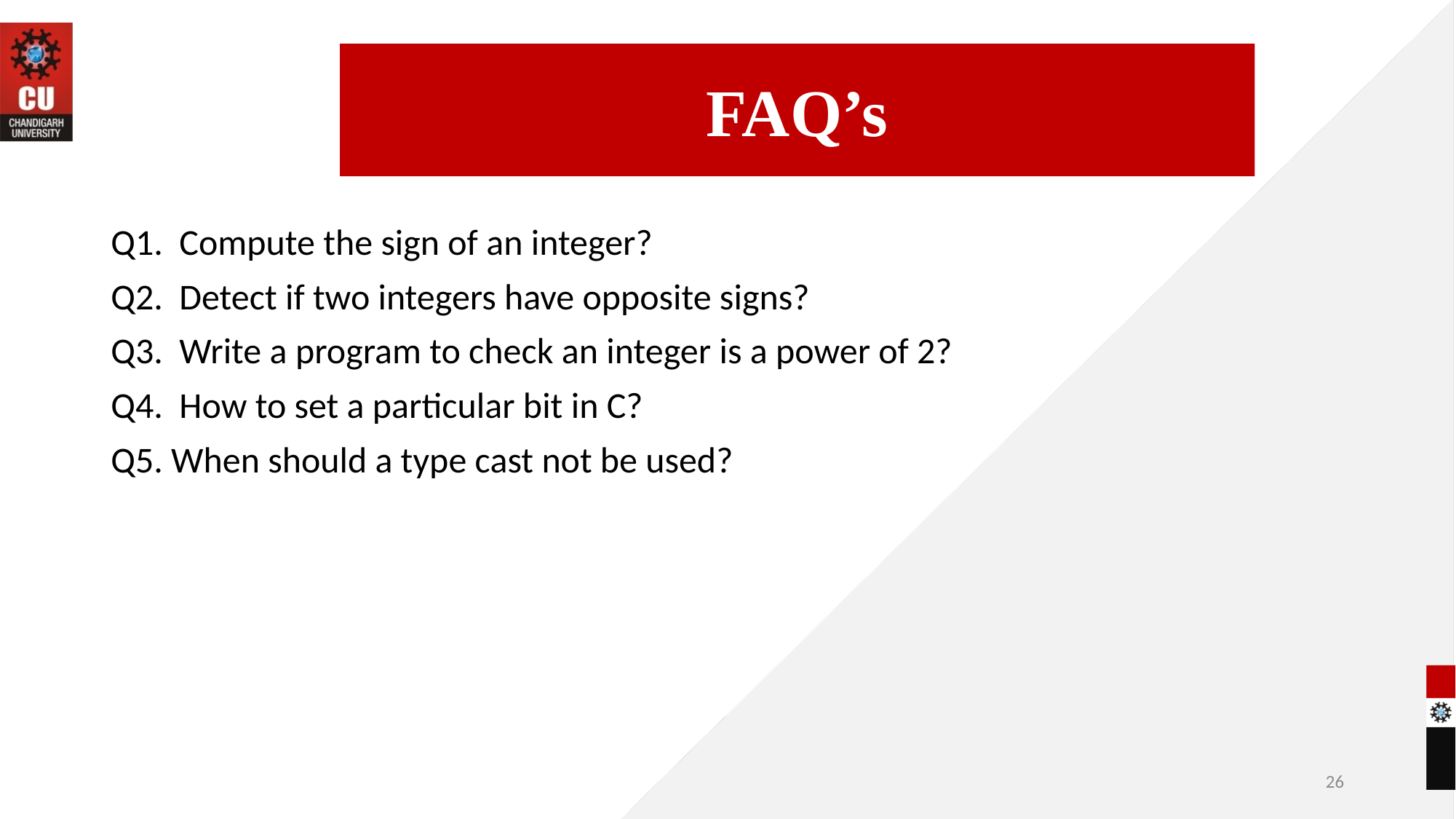

FAQ’s
Q1.  Compute the sign of an integer?
Q2.  Detect if two integers have opposite signs?
Q3.  Write a program to check an integer is a power of 2?
Q4.  How to set a particular bit in C?
Q5. When should a type cast not be used?

09-06-2022
26